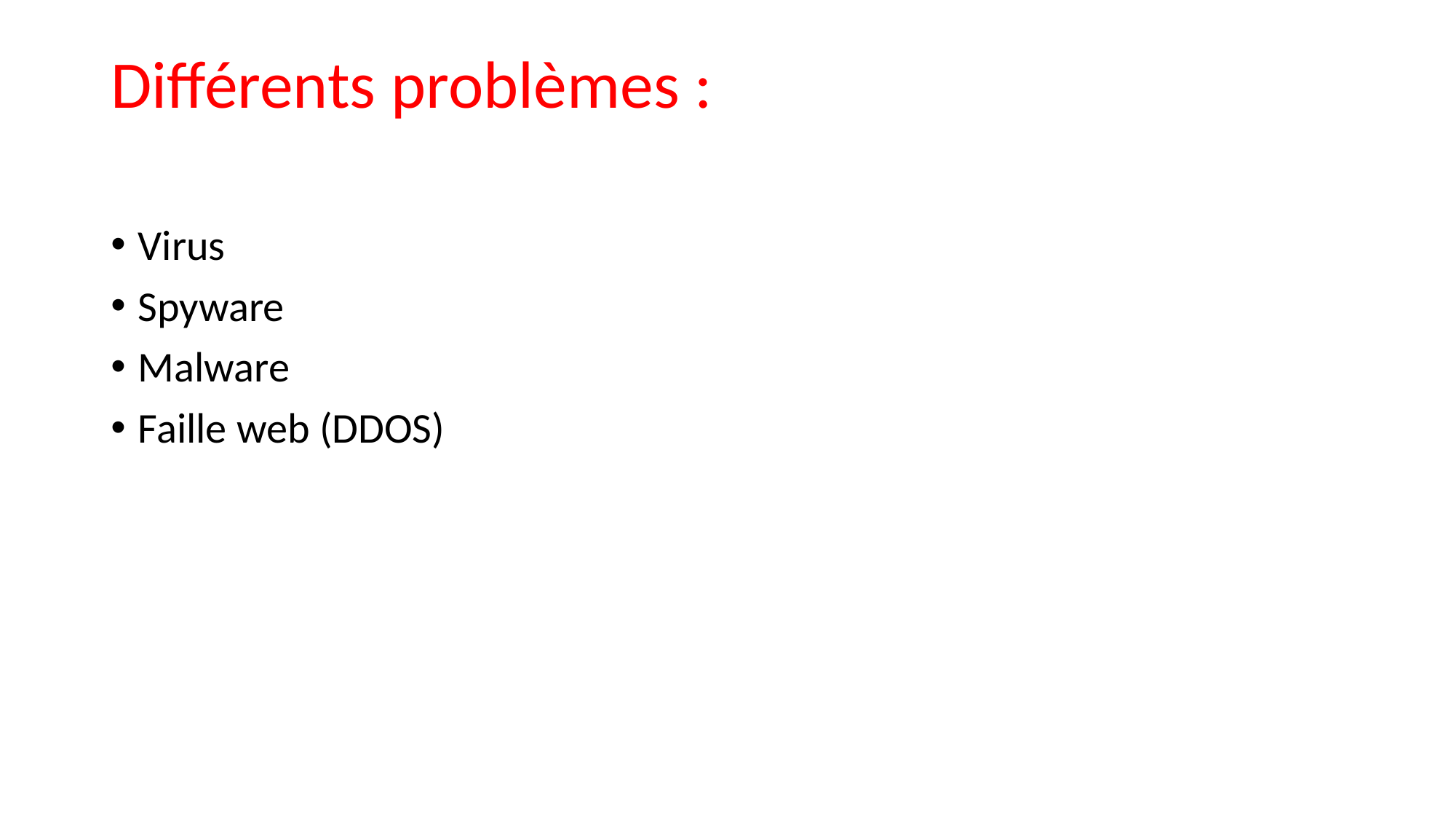

# Différents problèmes :
Virus
Spyware
Malware
Faille web (DDOS)